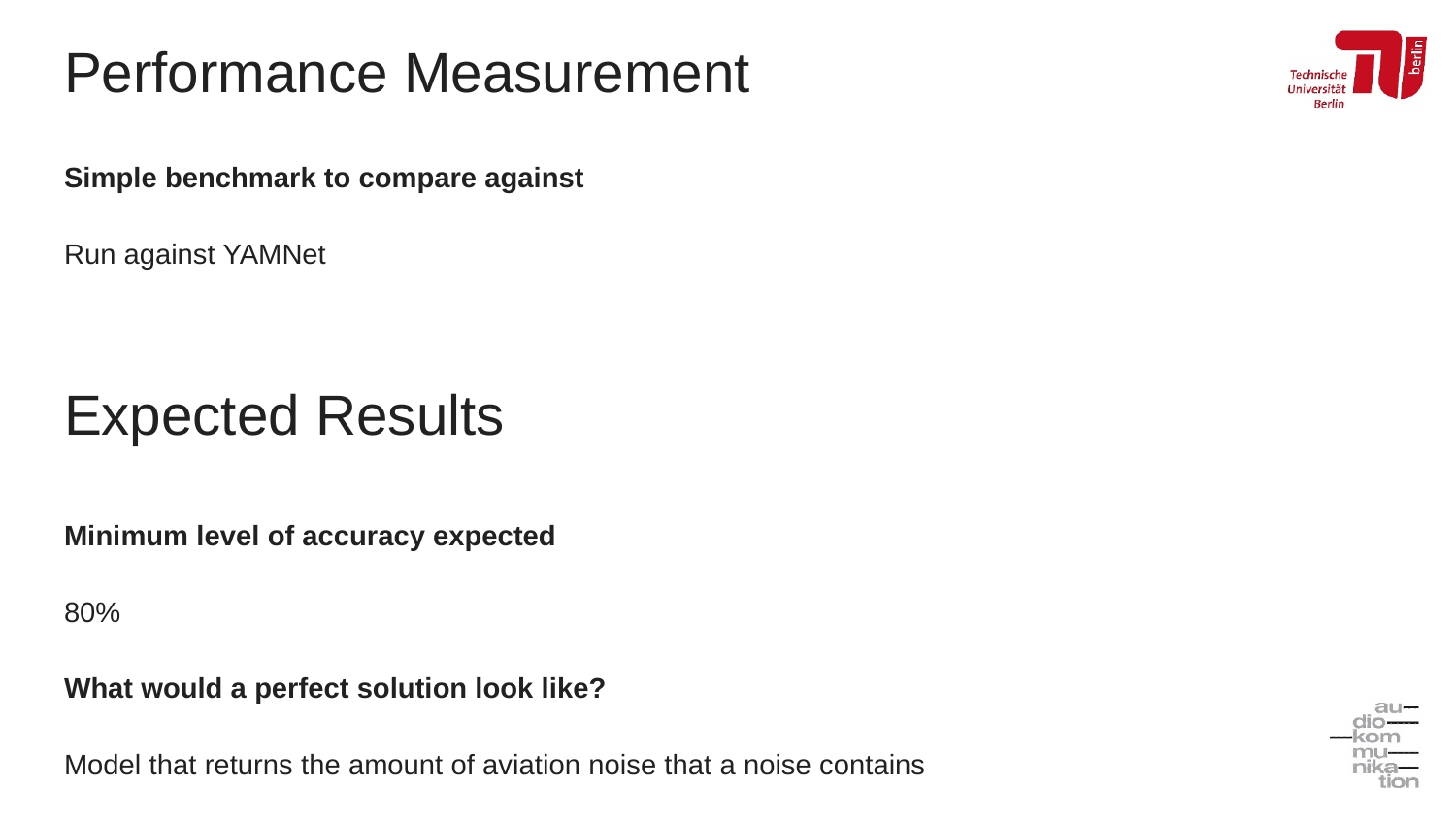

# Performance Measurement
Simple benchmark to compare against
Run against YAMNet

Expected Results
Minimum level of accuracy expected
80%
What would a perfect solution look like?
Model that returns the amount of aviation noise that a noise contains